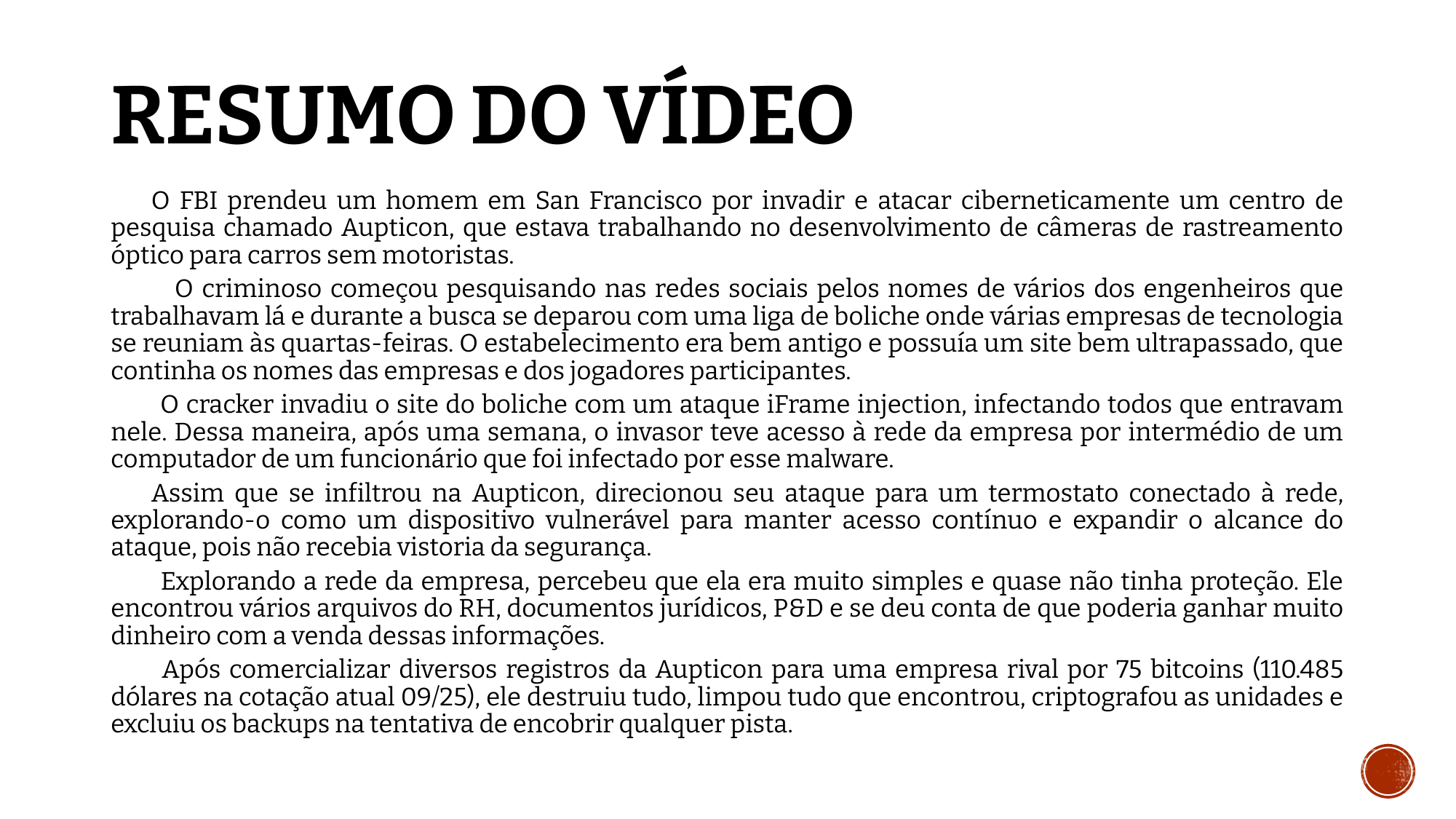

# RESUMO DO VÍDEO
	O FBI prendeu um homem em San Francisco por invadir e atacar ciberneticamente um centro de pesquisa chamado Aupticon, que estava trabalhando no desenvolvimento de câmeras de rastreamento óptico para carros sem motoristas.
       	O criminoso começou pesquisando nas redes sociais pelos nomes de vários dos engenheiros que trabalhavam lá e durante a busca se deparou com uma liga de boliche onde várias empresas de tecnologia se reuniam às quartas-feiras. O estabelecimento era bem antigo e possuía um site bem ultrapassado, que continha os nomes das empresas e dos jogadores participantes.
     	O cracker invadiu o site do boliche com um ataque iFrame injection, infectando todos que entravam nele. Dessa maneira, após uma semana, o invasor teve acesso à rede da empresa por intermédio de um computador de um funcionário que foi infectado por esse malware.
	Assim que se infiltrou na Aupticon, direcionou seu ataque para um termostato conectado à rede, explorando-o como um dispositivo vulnerável para manter acesso contínuo e expandir o alcance do ataque, pois não recebia vistoria da segurança.
    	Explorando a rede da empresa, percebeu que ela era muito simples e quase não tinha proteção. Ele encontrou vários arquivos do RH, documentos jurídicos, P&D e se deu conta de que poderia ganhar muito dinheiro com a venda dessas informações.
   	Após comercializar diversos registros da Aupticon para uma empresa rival por 75 bitcoins (110.485 dólares na cotação atual 09/25), ele destruiu tudo, limpou tudo que encontrou, criptografou as unidades e excluiu os backups na tentativa de encobrir qualquer pista.